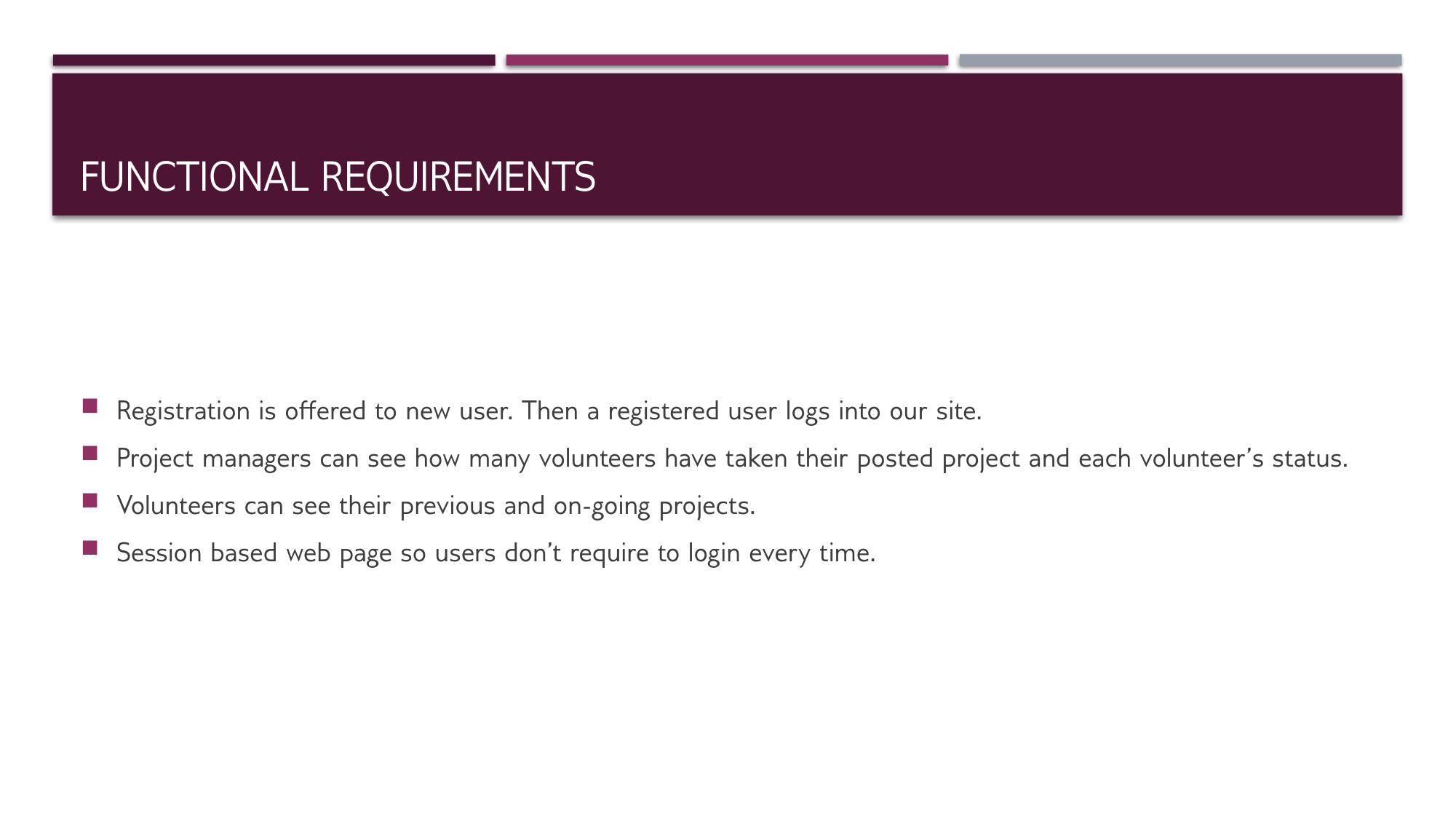

# Functional Requirements
Registration is offered to new user. Then a registered user logs into our site.
Project managers can see how many volunteers have taken their posted project and each volunteer’s status.
Volunteers can see their previous and on-going projects.
Session based web page so users don’t require to login every time.